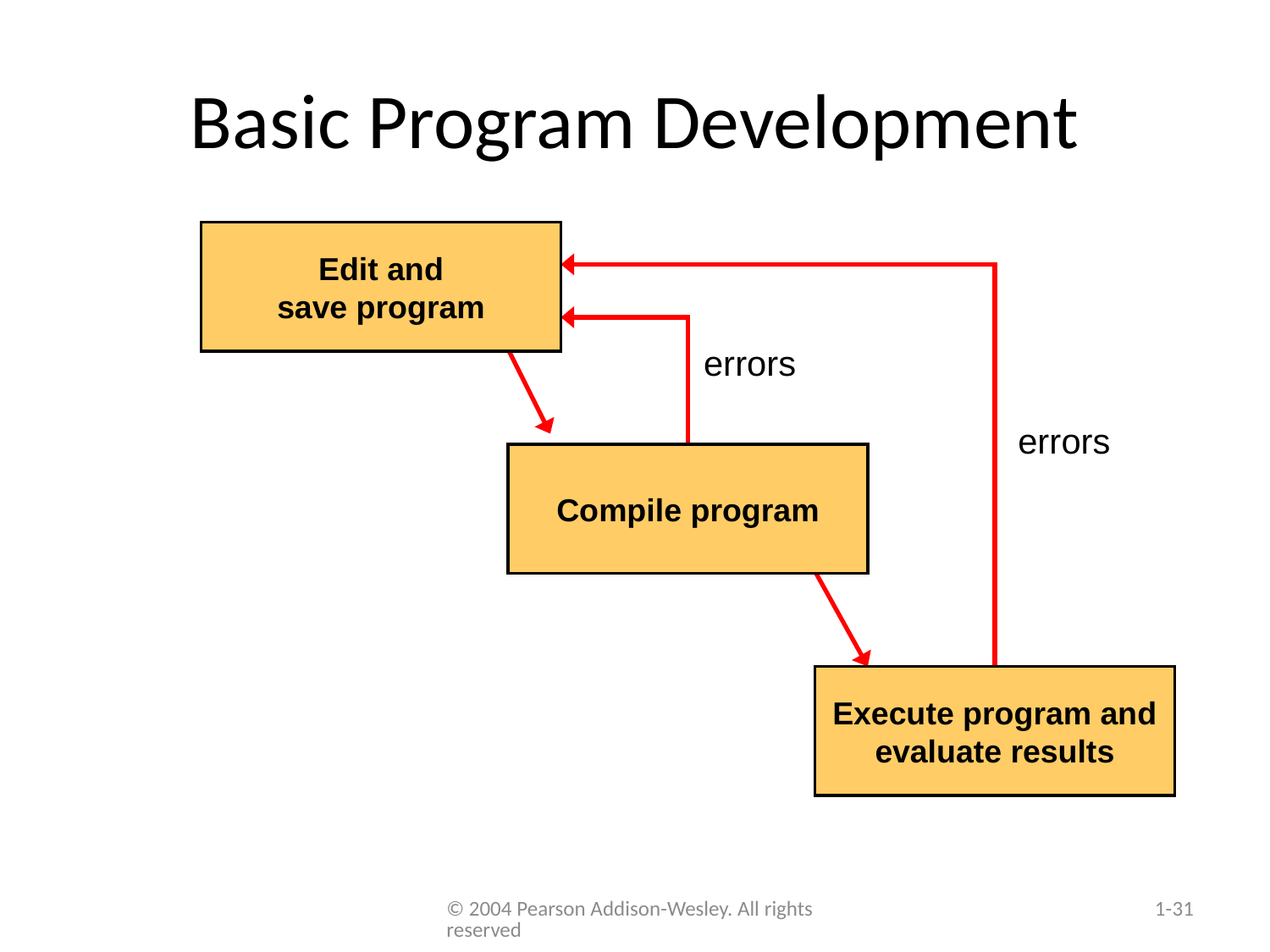

# Basic Program Development
Edit and
save program
errors
errors

Compile program

Execute program and
evaluate results
© 2004 Pearson Addison-Wesley. All rights reserved
1-31